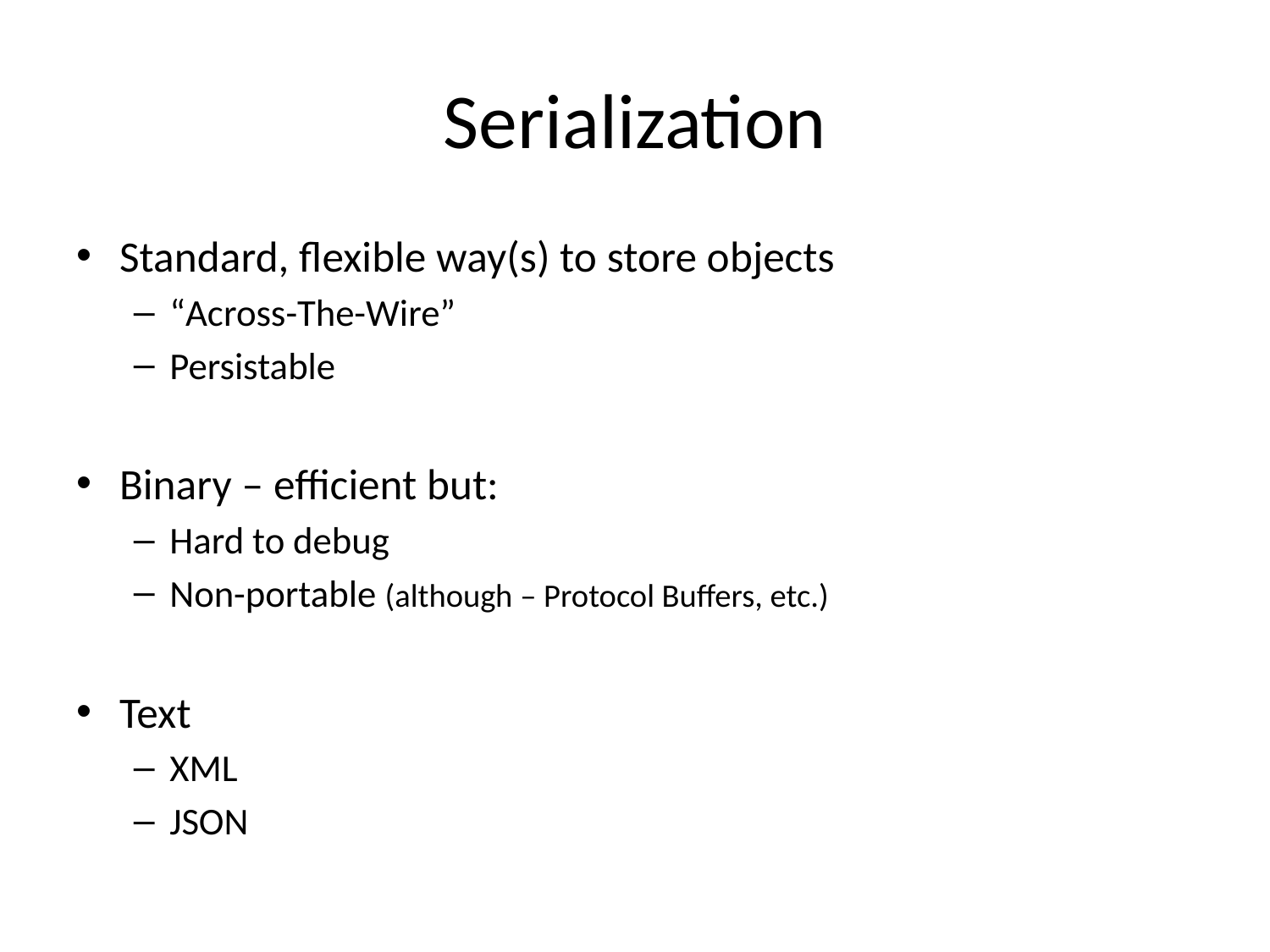

# Serialization
Standard, flexible way(s) to store objects
“Across-The-Wire”
Persistable

Binary – efficient but:
Hard to debug
Non-portable (although – Protocol Buffers, etc.)

Text
XML
JSON